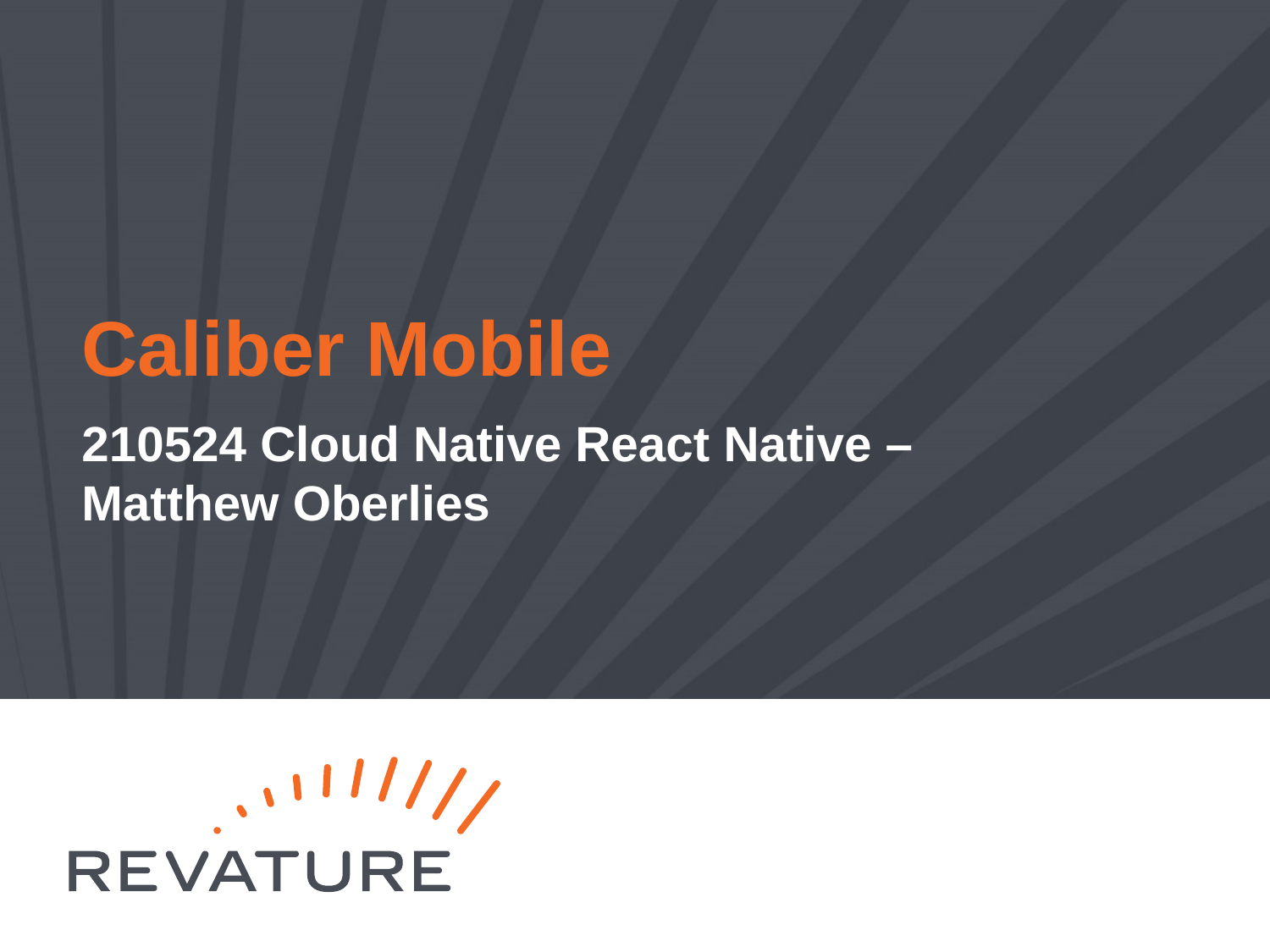

# Caliber Mobile
210524 Cloud Native React Native –
Matthew Oberlies